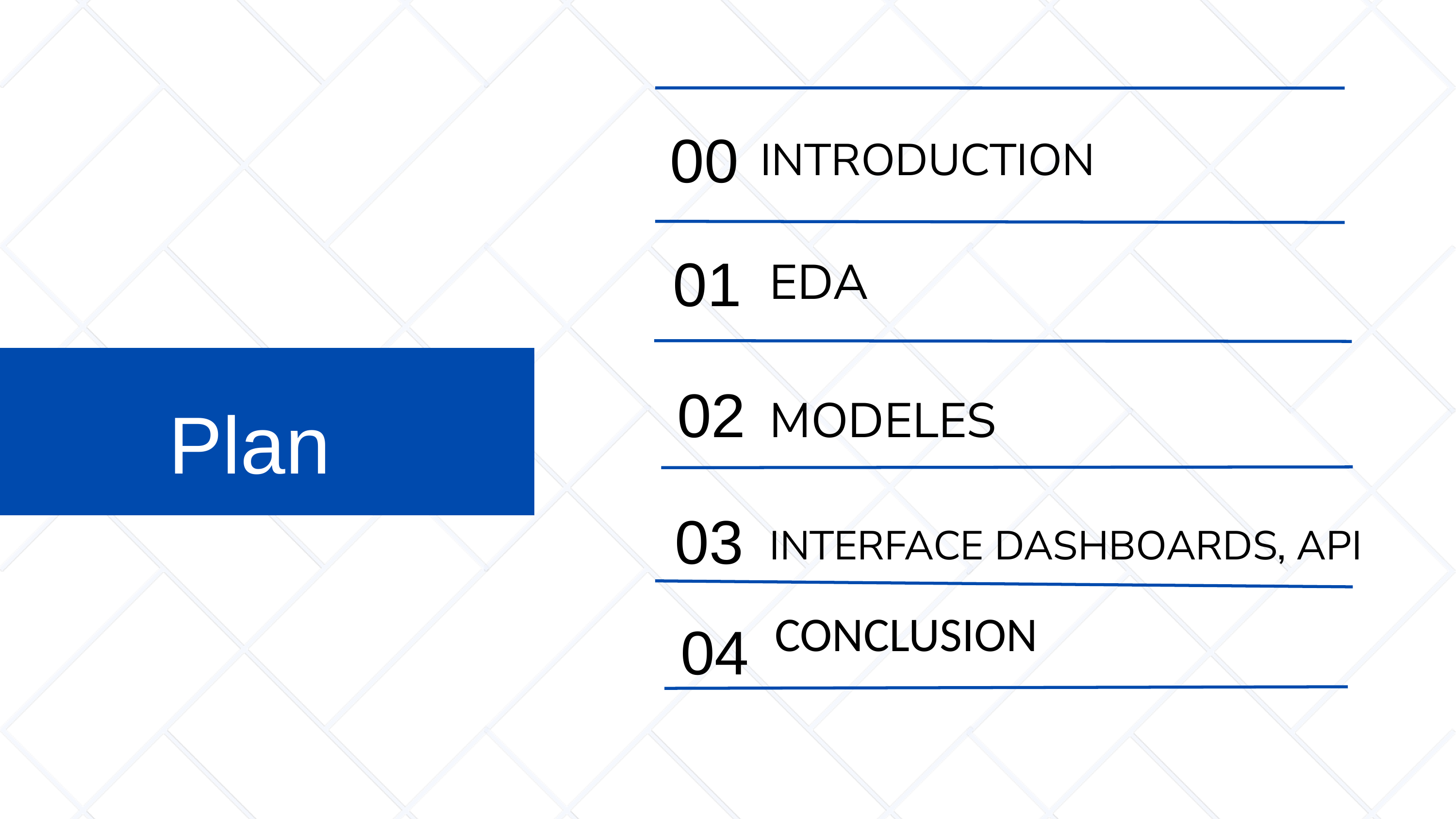

00
INTRODUCTION

01
EDA

02
MODELES
Plan

03
INTERFACE DASHBOARDS, API

04
CONCLUSION